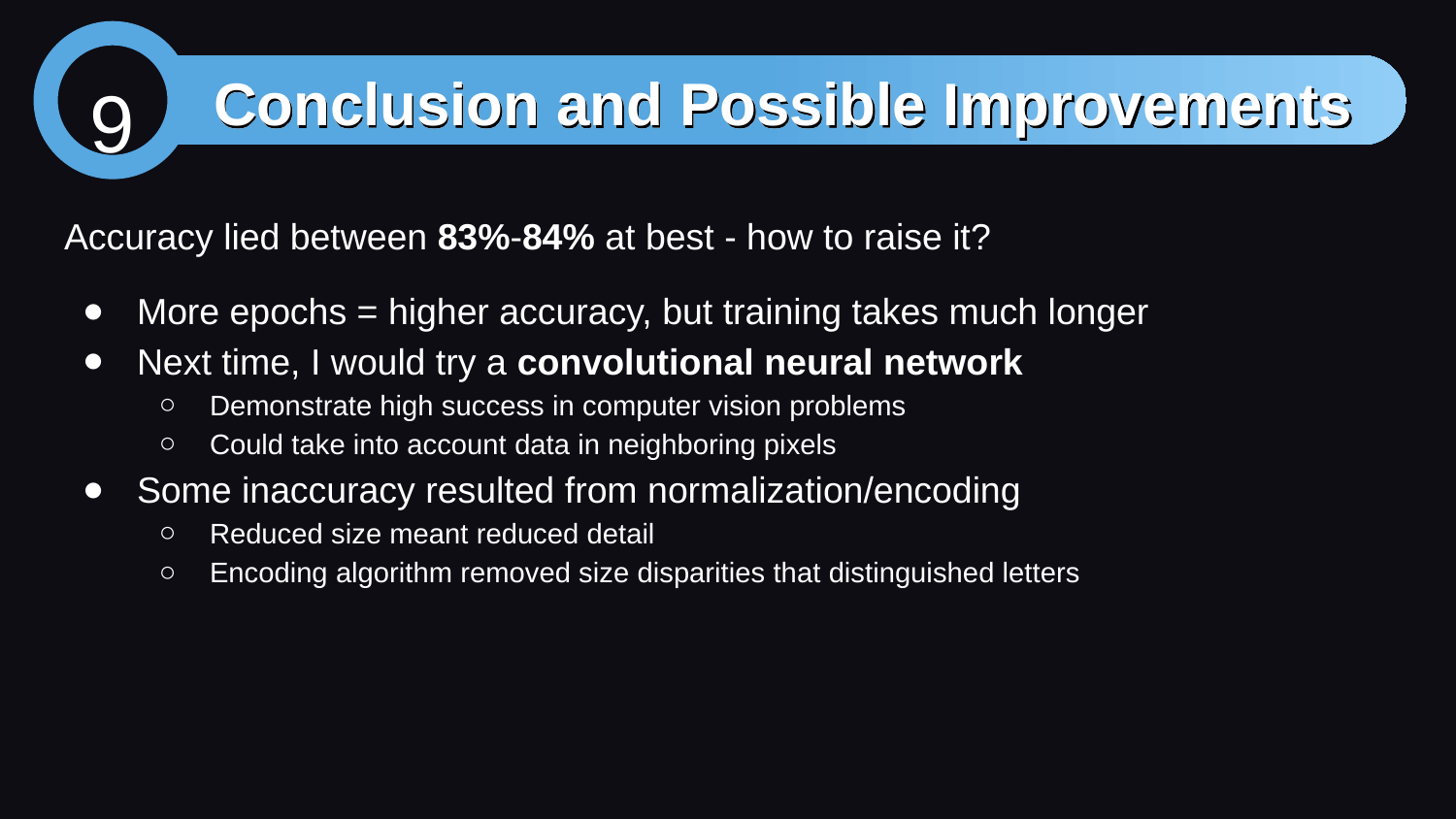

# Conclusion and Possible Improvements
9
Accuracy lied between 83%-84% at best - how to raise it?
More epochs = higher accuracy, but training takes much longer
Next time, I would try a convolutional neural network
Demonstrate high success in computer vision problems
Could take into account data in neighboring pixels
Some inaccuracy resulted from normalization/encoding
Reduced size meant reduced detail
Encoding algorithm removed size disparities that distinguished letters